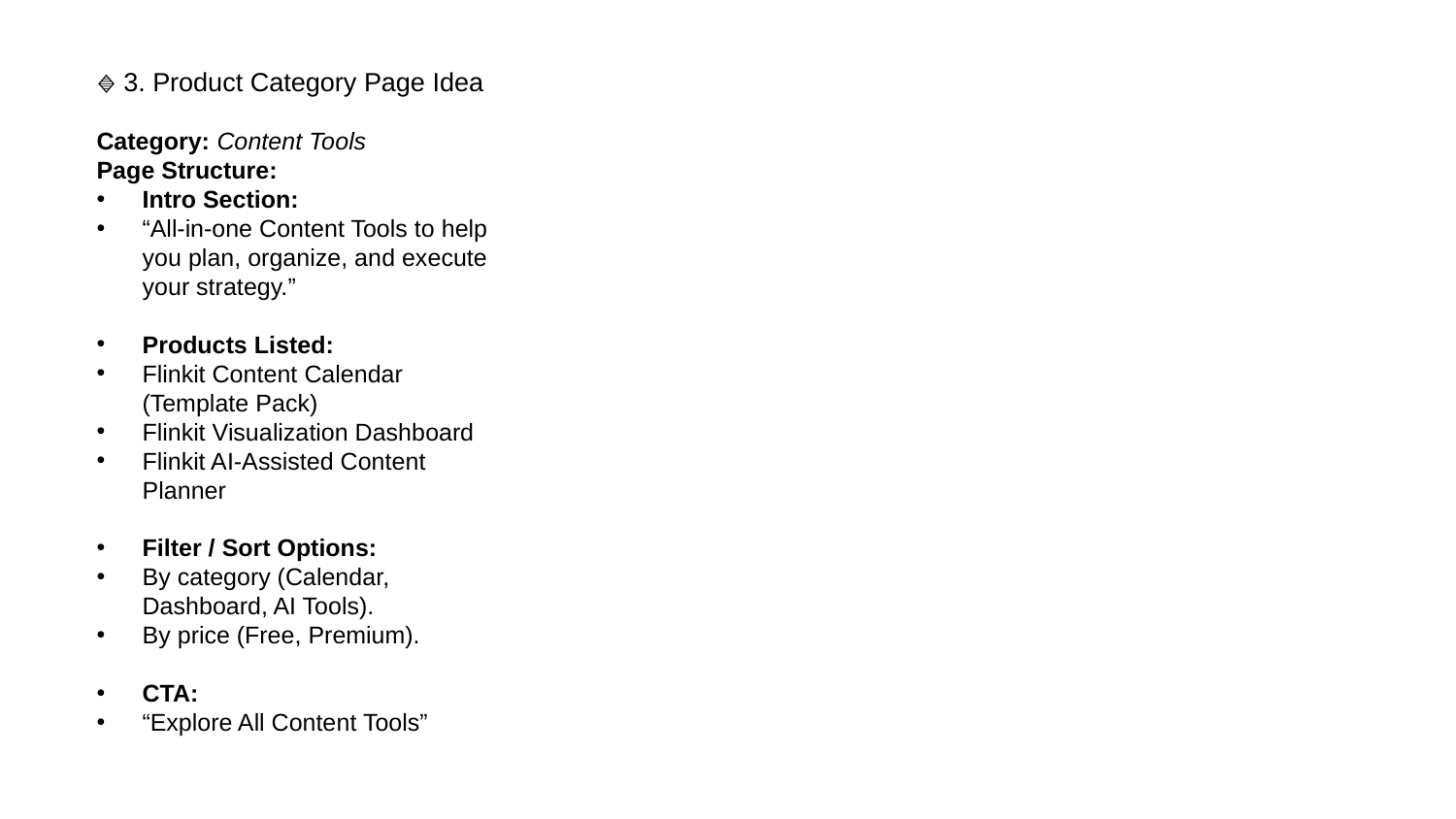

🔹 3. Product Category Page Idea

Category: Content Tools
Page Structure:
Intro Section:
“All-in-one Content Tools to help you plan, organize, and execute your strategy.”

Products Listed:
Flinkit Content Calendar (Template Pack)
Flinkit Visualization Dashboard
Flinkit AI-Assisted Content Planner

Filter / Sort Options:
By category (Calendar, Dashboard, AI Tools).
By price (Free, Premium).

CTA:
“Explore All Content Tools”